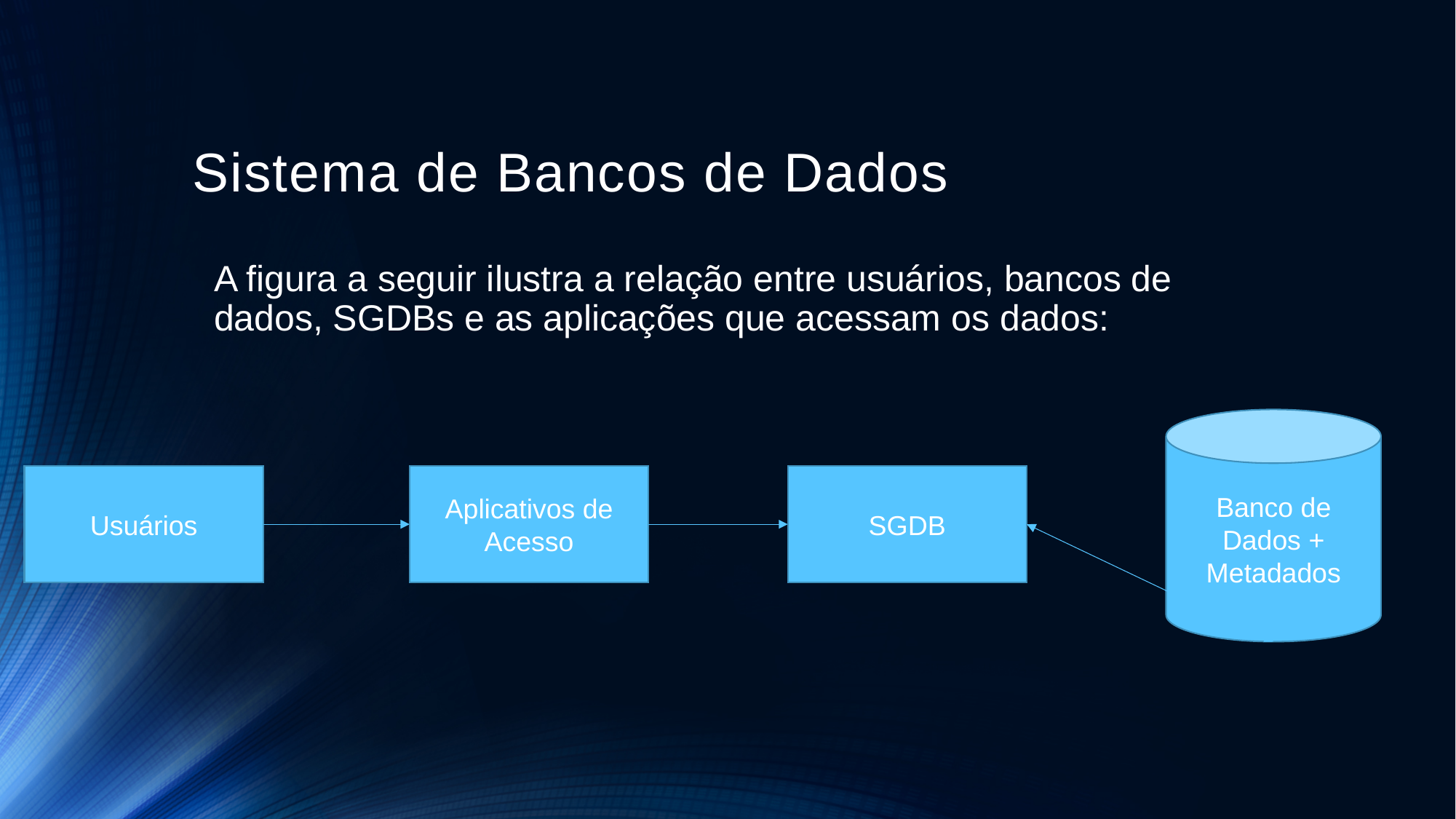

# Sistema de Bancos de Dados
A figura a seguir ilustra a relação entre usuários, bancos de dados, SGDBs e as aplicações que acessam os dados:
Banco de
Dados +
Metadados
Usuários
Aplicativos de
Acesso
SGDB